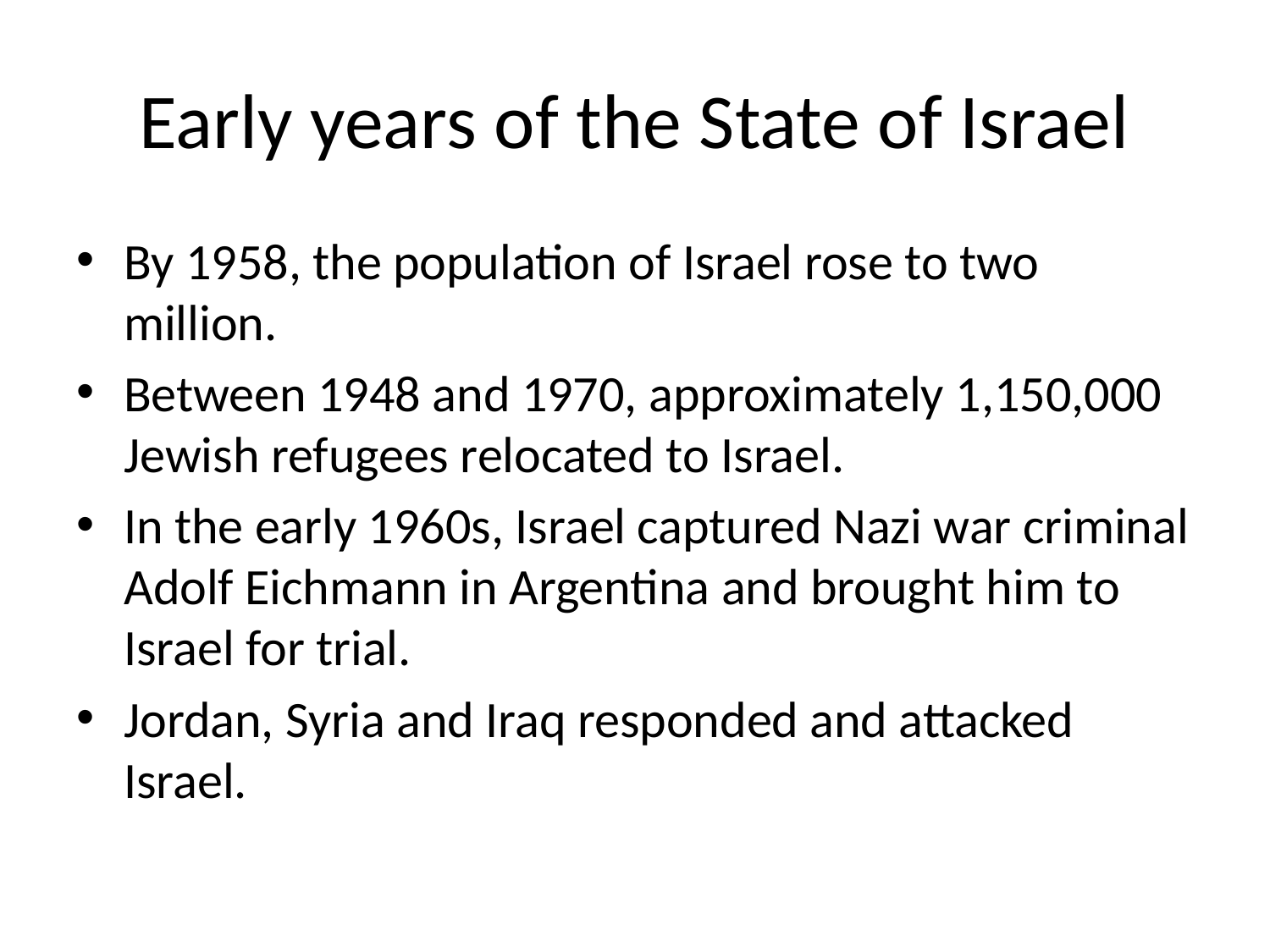

# Early years of the State of Israel
By 1958, the population of Israel rose to two million.
Between 1948 and 1970, approximately 1,150,000 Jewish refugees relocated to Israel.
In the early 1960s, Israel captured Nazi war criminal Adolf Eichmann in Argentina and brought him to Israel for trial.
Jordan, Syria and Iraq responded and attacked Israel.